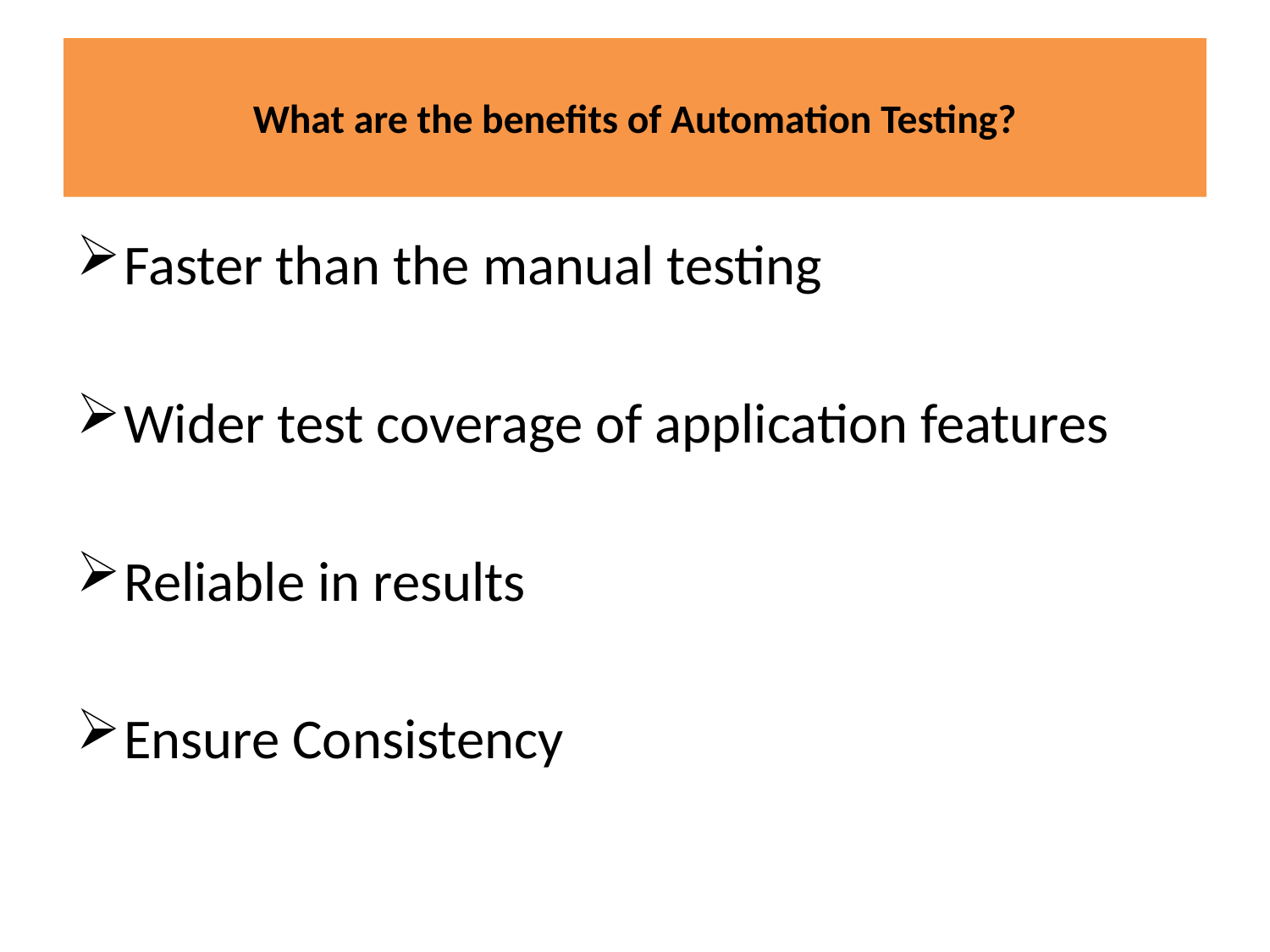

# What are the benefits of Automation Testing?
Faster than the manual testing

Wider test coverage of application features

Reliable in results

Ensure Consistency